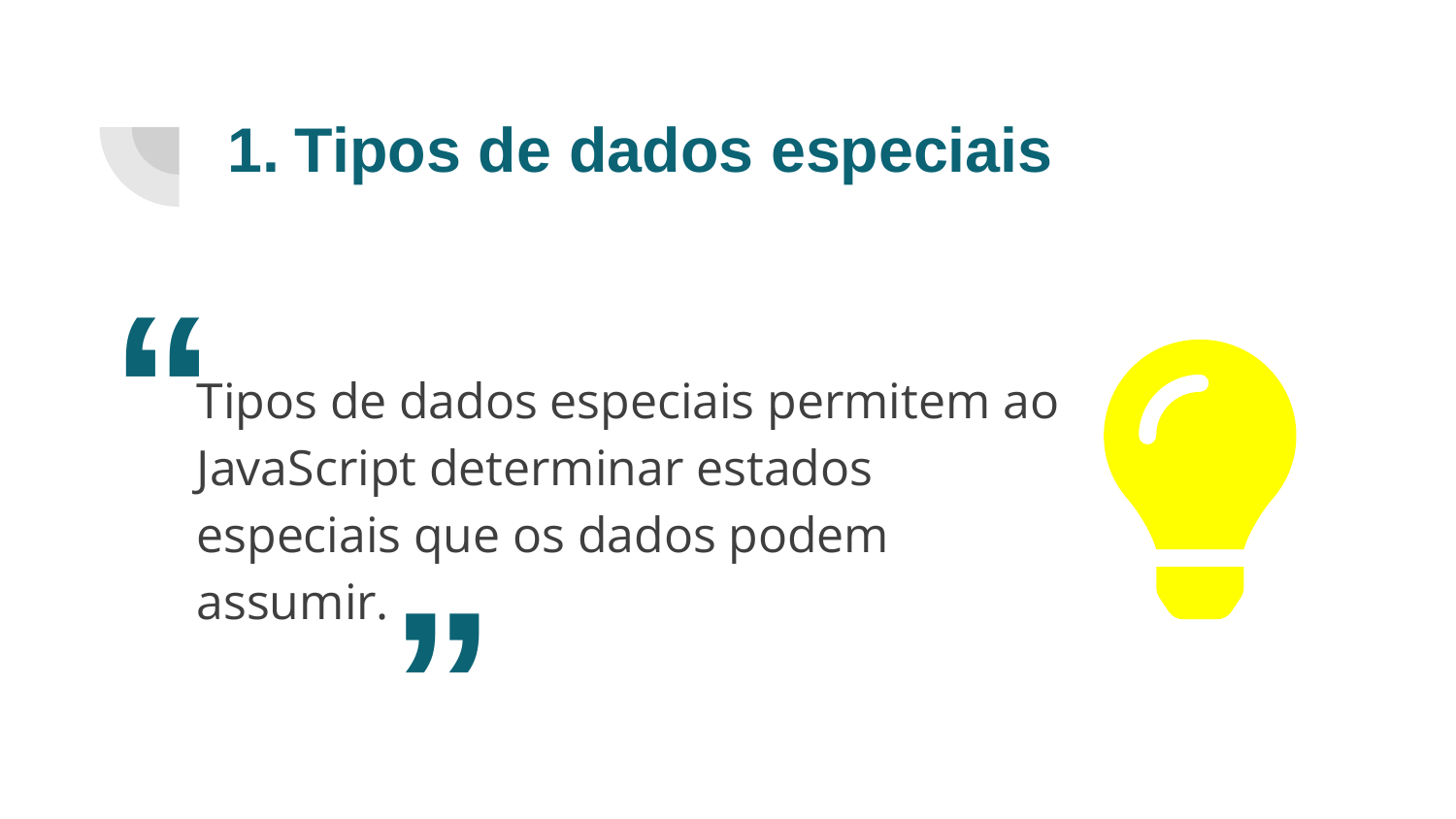

# Tipos de dados especiais
“

Tipos de dados especiais permitem ao JavaScript determinar estados especiais que os dados podem assumir.
”